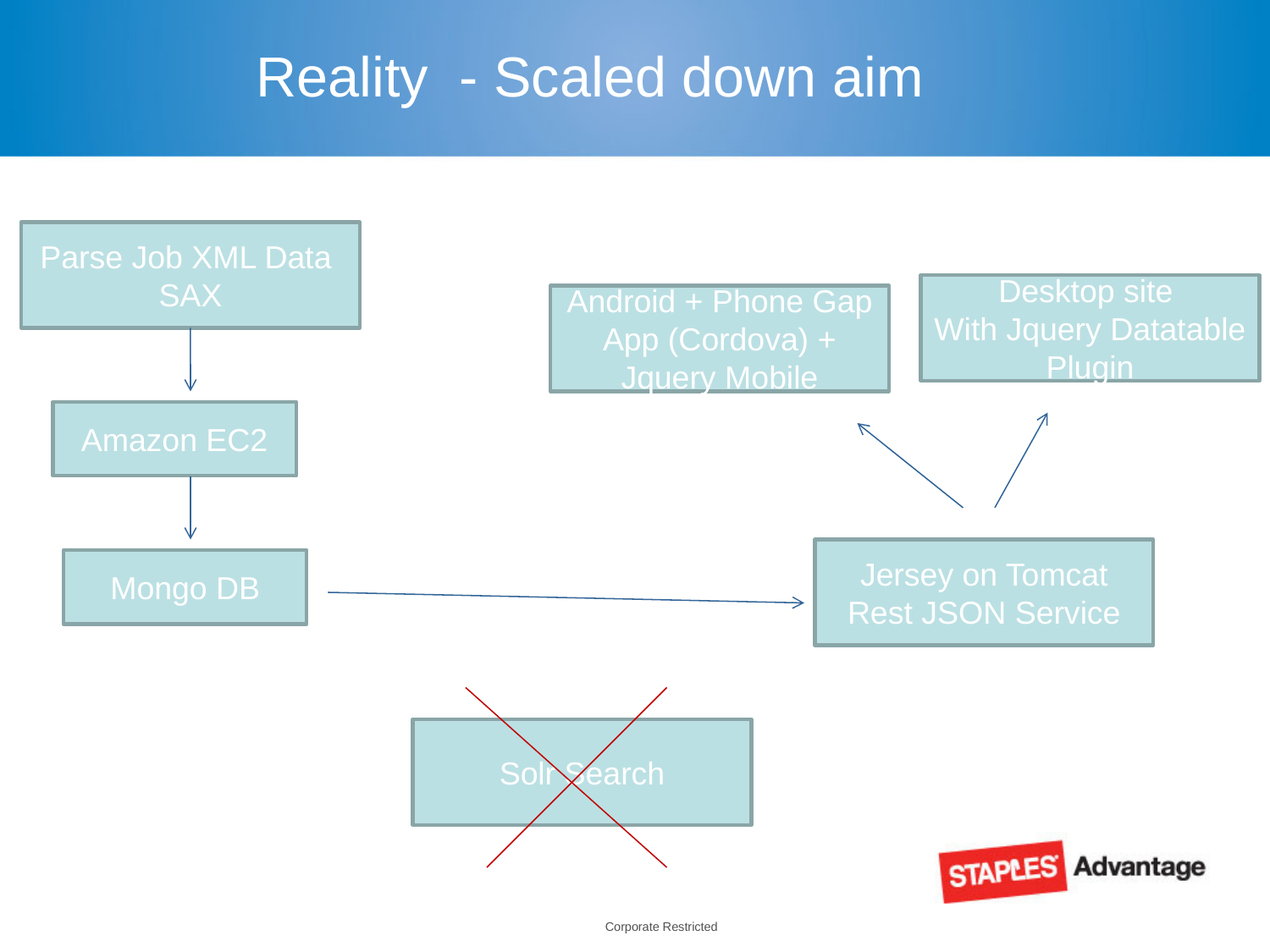

# Reality  - Scaled down aim
Parse Job XML Data
SAX
Desktop site
With Jquery Datatable Plugin
Android + Phone Gap App (Cordova) + Jquery Mobile
Amazon EC2
Jersey on Tomcat Rest JSON Service
Mongo DB
Solr Search